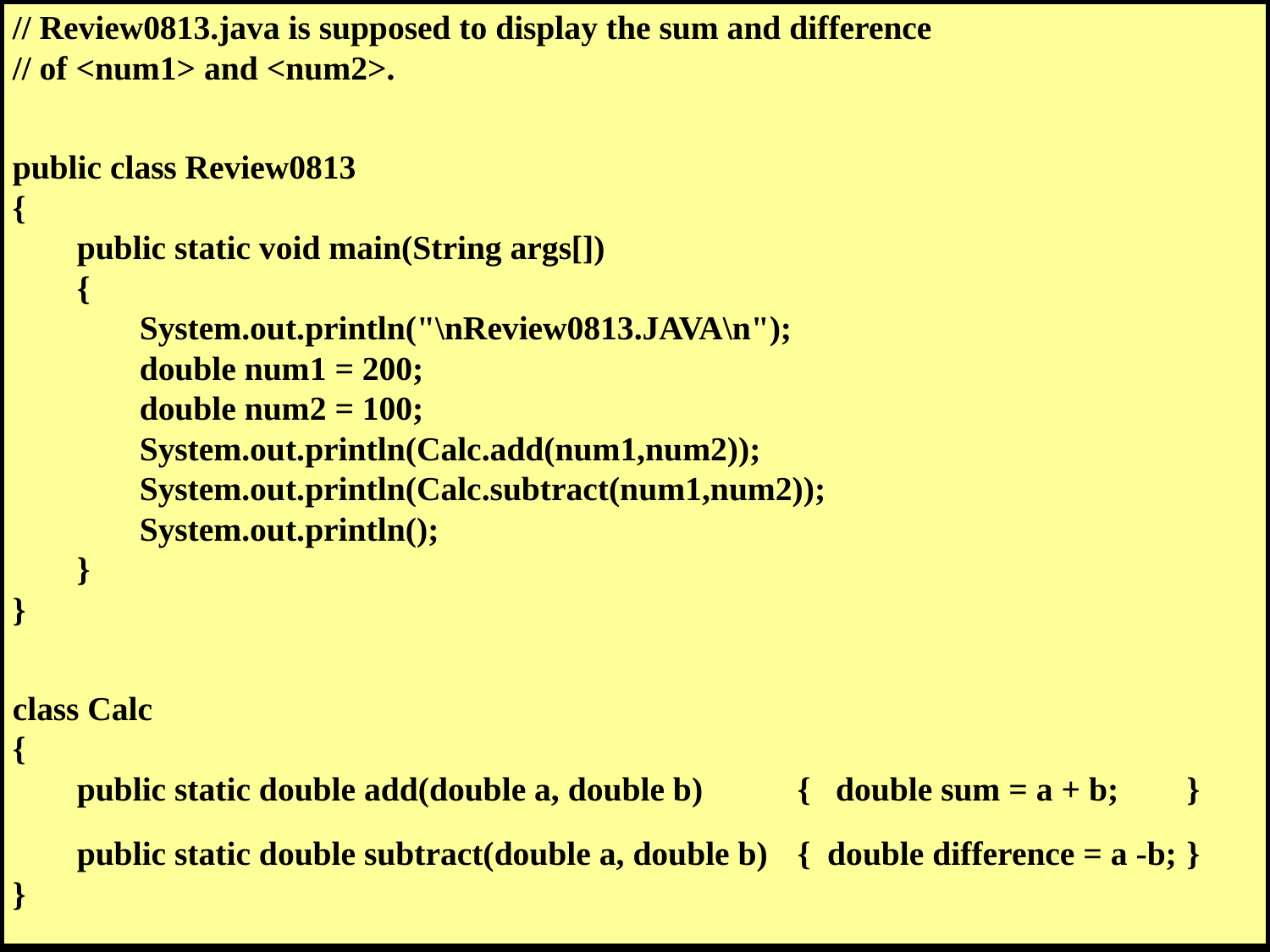

// Review0813.java is supposed to display the sum and difference
// of <num1> and <num2>.

public class Review0813
{
	public static void main(String args[])
	{
		System.out.println("\nReview0813.JAVA\n");
		double num1 = 200;
		double num2 = 100;
		System.out.println(Calc.add(num1,num2));
		System.out.println(Calc.subtract(num1,num2));
		System.out.println();
	}
}

class Calc
{
	public static double add(double a, double b)  	{   double sum = a + b;   	}

	public static double subtract(double a, double b)	{  double difference = a -b; 	}
}